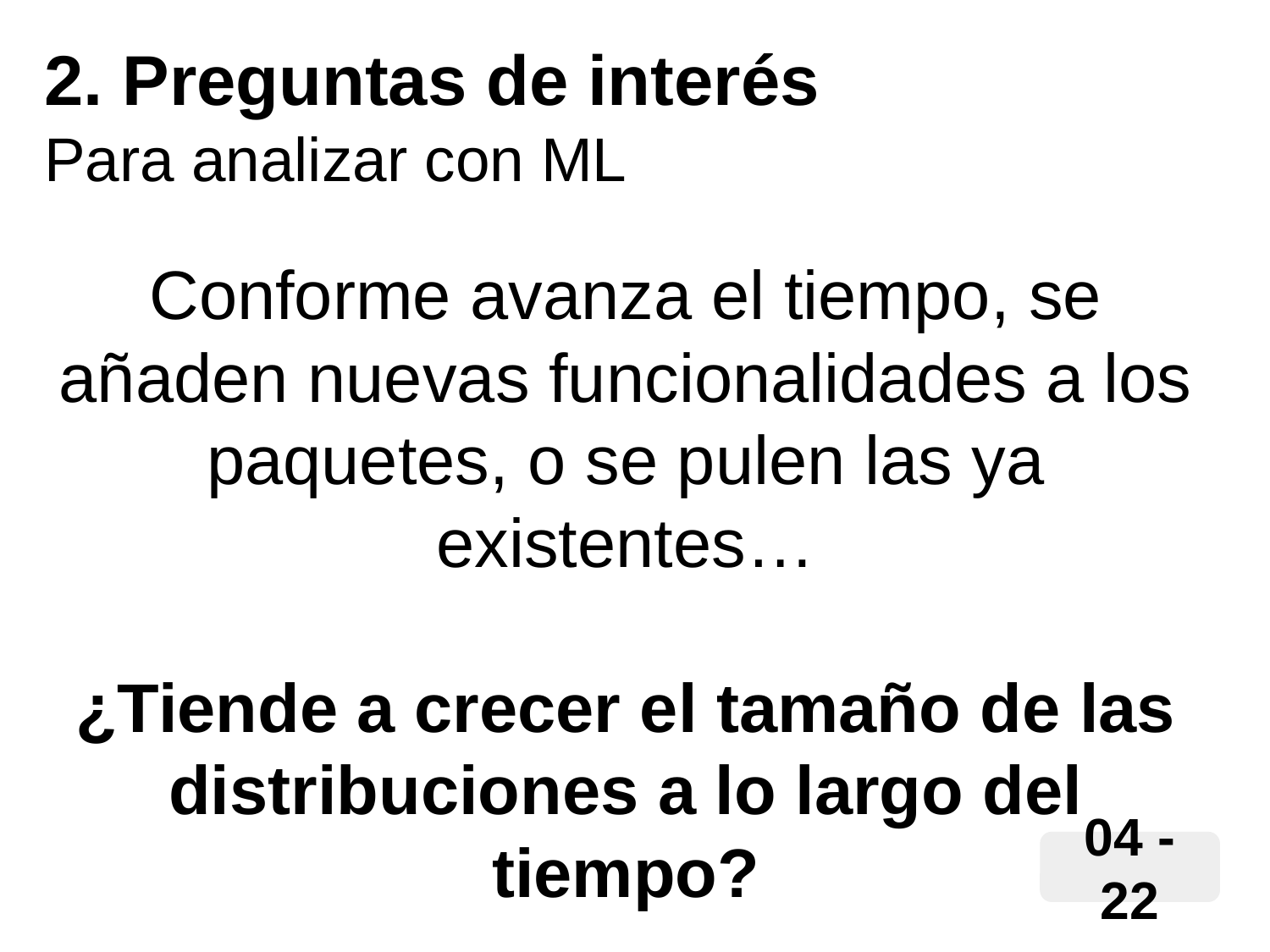

2. Preguntas de interés
Para analizar con ML
Conforme avanza el tiempo, se añaden nuevas funcionalidades a los paquetes, o se pulen las ya existentes…

¿Tiende a crecer el tamaño de las distribuciones a lo largo del tiempo?
04 - 22